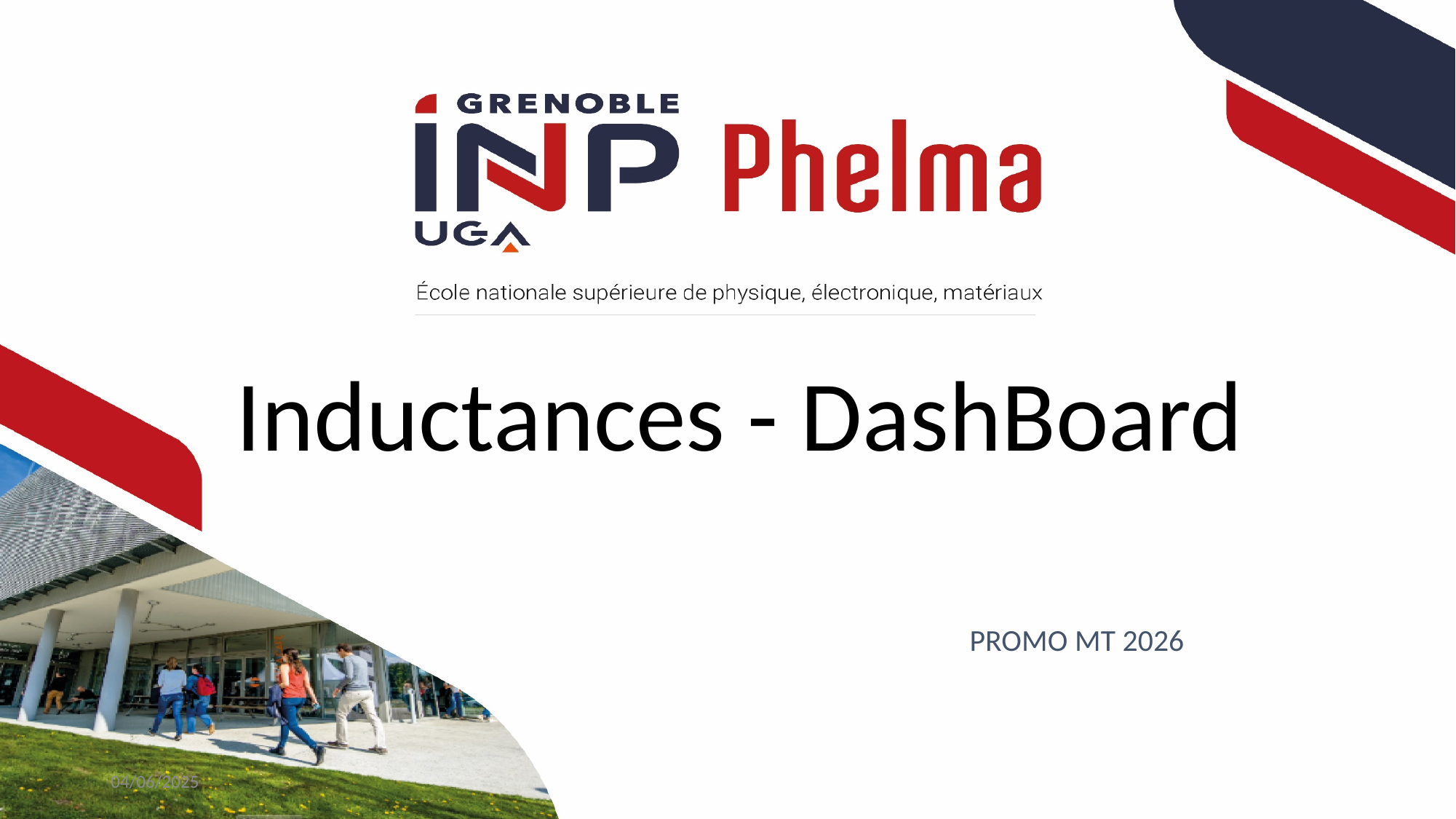

# Inductances - DashBoard

Promo mt 2026
04/06/2025
1